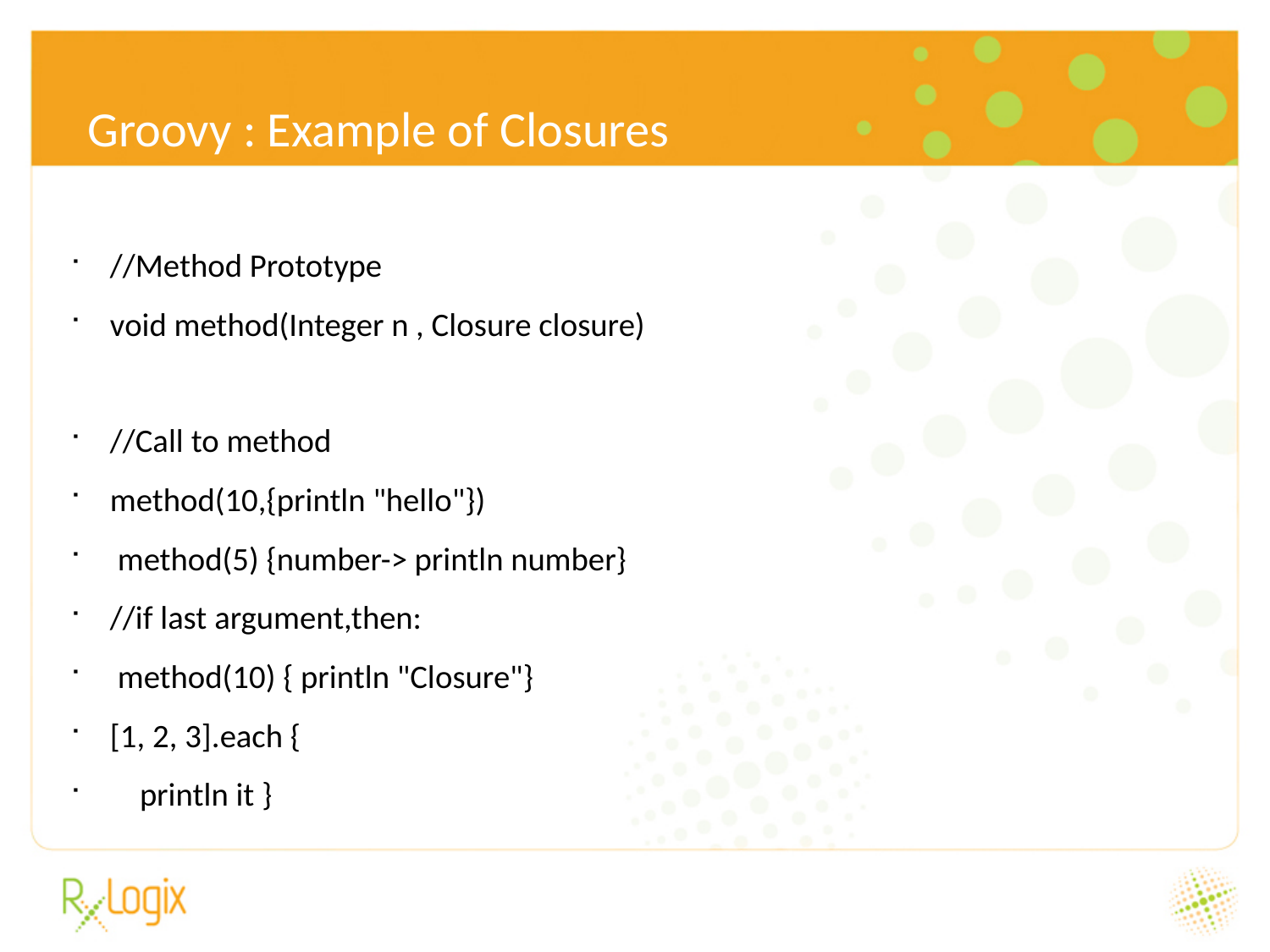

6/24/16
Groovy : Example of Closures
//Method Prototype
void method(Integer n , Closure closure)

//Call to method
method(10,{println "hello"})
 method(5) {number-> println number}
//if last argument,then:
 method(10) { println "Closure"}
[1, 2, 3].each {
    println it }